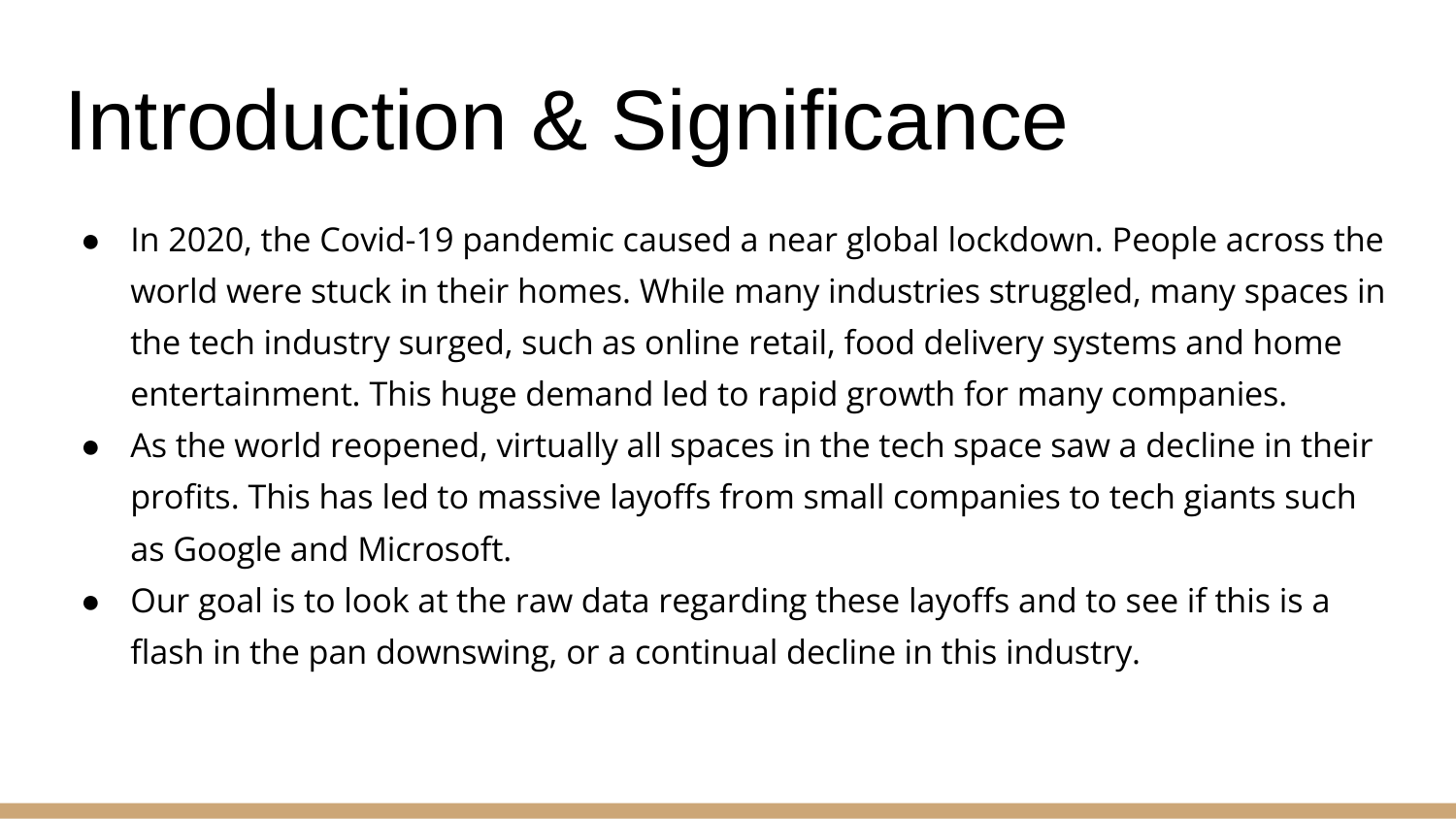

# Introduction & Significance
In 2020, the Covid-19 pandemic caused a near global lockdown. People across the world were stuck in their homes. While many industries struggled, many spaces in the tech industry surged, such as online retail, food delivery systems and home entertainment. This huge demand led to rapid growth for many companies.
As the world reopened, virtually all spaces in the tech space saw a decline in their profits. This has led to massive layoffs from small companies to tech giants such as Google and Microsoft.
Our goal is to look at the raw data regarding these layoffs and to see if this is a flash in the pan downswing, or a continual decline in this industry.